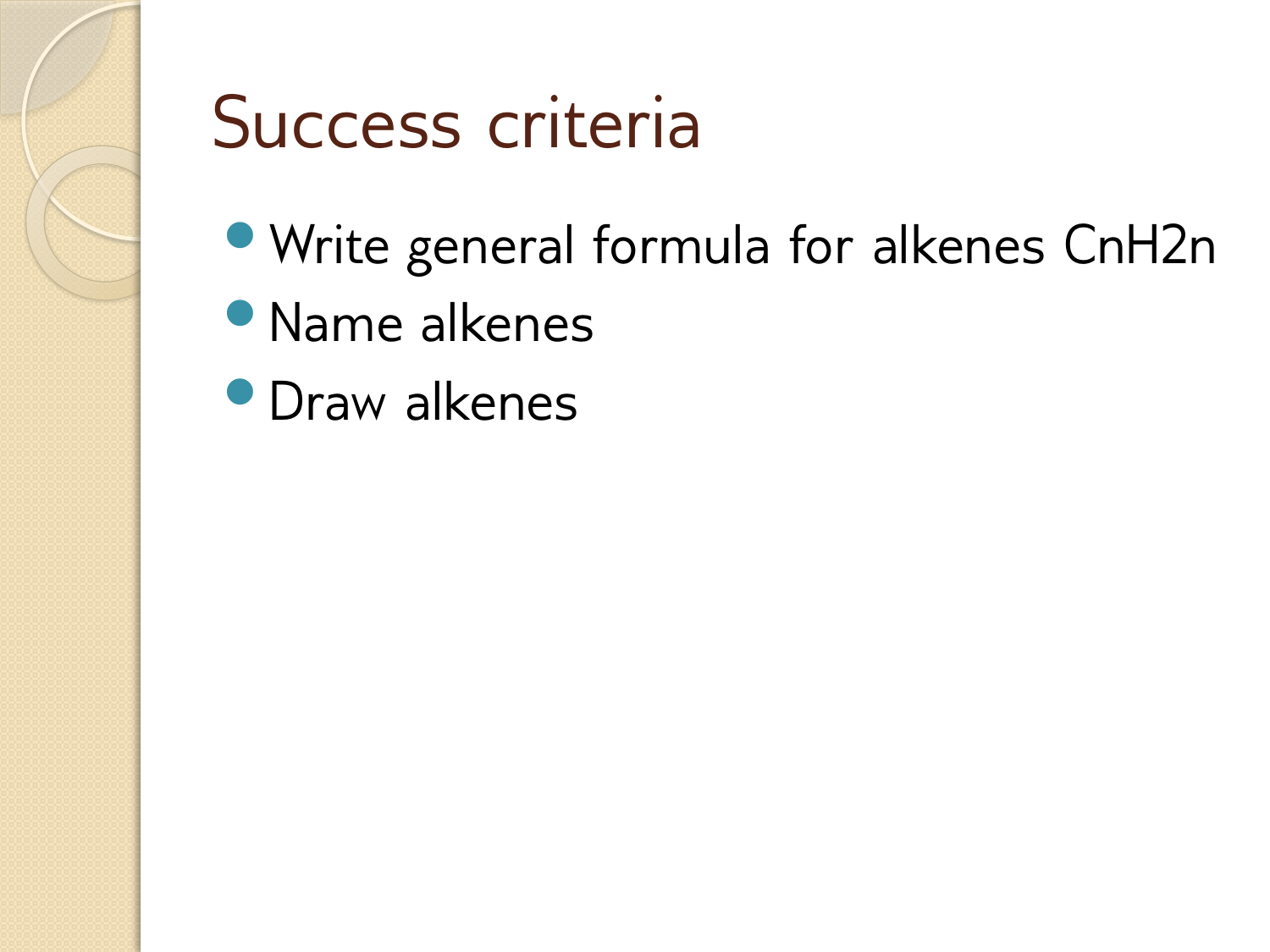

# Success criteria
Write general formula for alkenes CnH2n
Name alkenes
Draw alkenes